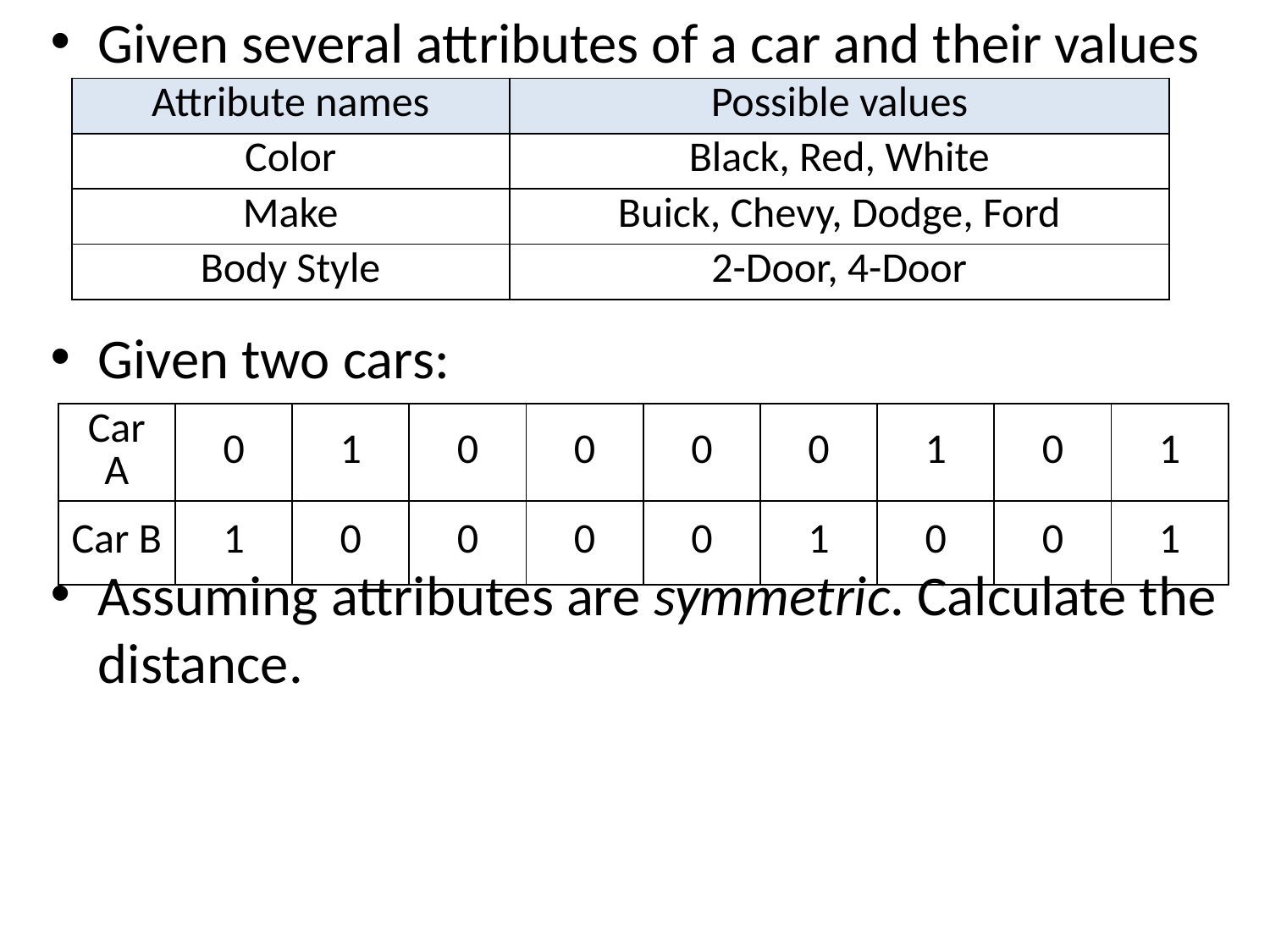

Given several attributes of a car and their values

Given two cars:

Assuming attributes are symmetric. Calculate the distance.

| Attribute names | Possible values |
| --- | --- |
| Color | Black, Red, White |
| Make | Buick, Chevy, Dodge, Ford |
| Body Style | 2-Door, 4-Door |
| Car A | 0 | 1 | 0 | 0 | 0 | 0 | 1 | 0 | 1 |
| --- | --- | --- | --- | --- | --- | --- | --- | --- | --- |
| Car B | 1 | 0 | 0 | 0 | 0 | 1 | 0 | 0 | 1 |